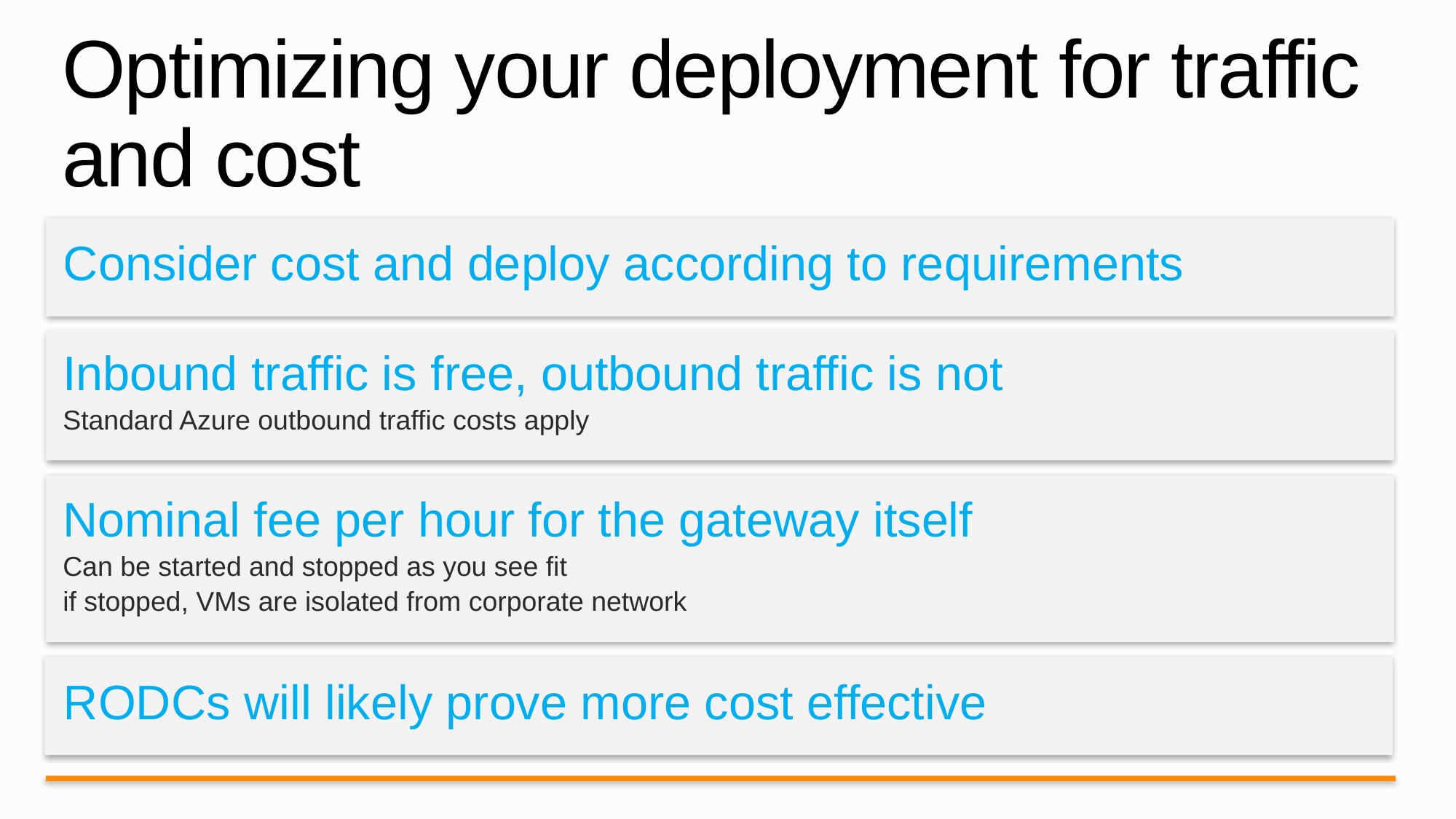

# Optimizing your deployment for traffic and cost

Consider cost and deploy according to requirements

Inbound traffic is free, outbound traffic is not
Standard Azure outbound traffic costs apply

Nominal fee per hour for the gateway itself
Can be started and stopped as you see fit
if stopped, VMs are isolated from corporate network

RODCs will likely prove more cost effective